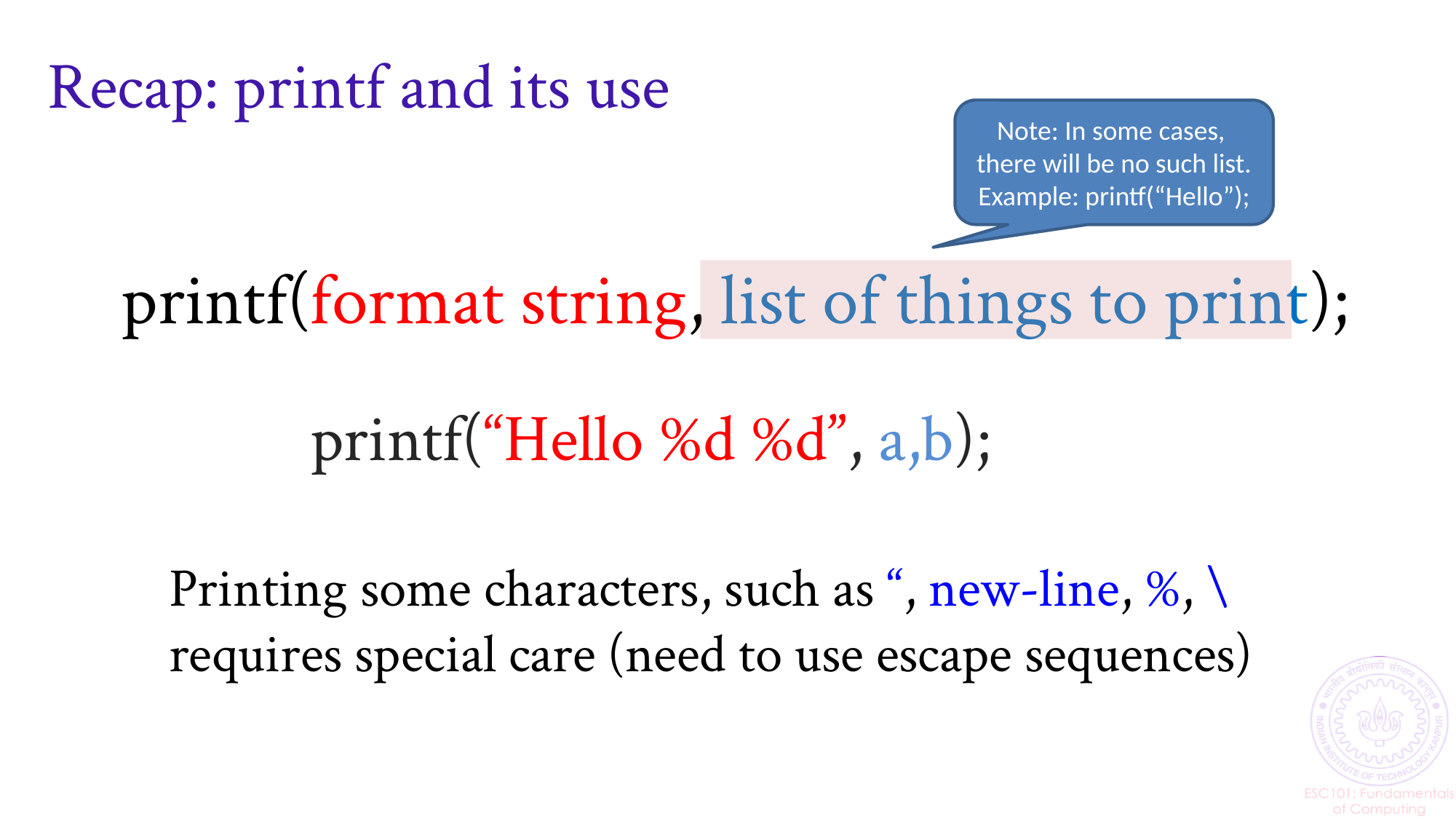

# Recap: printf and its use
Note: In some cases,
there will be no such list.
Example: printf(“Hello”);
printf(format string, list of things to print);

printf(“Hello %d %d”, a,b);
Printing some characters, such as “, new-line, %, \
requires special care (need to use escape sequences)
16